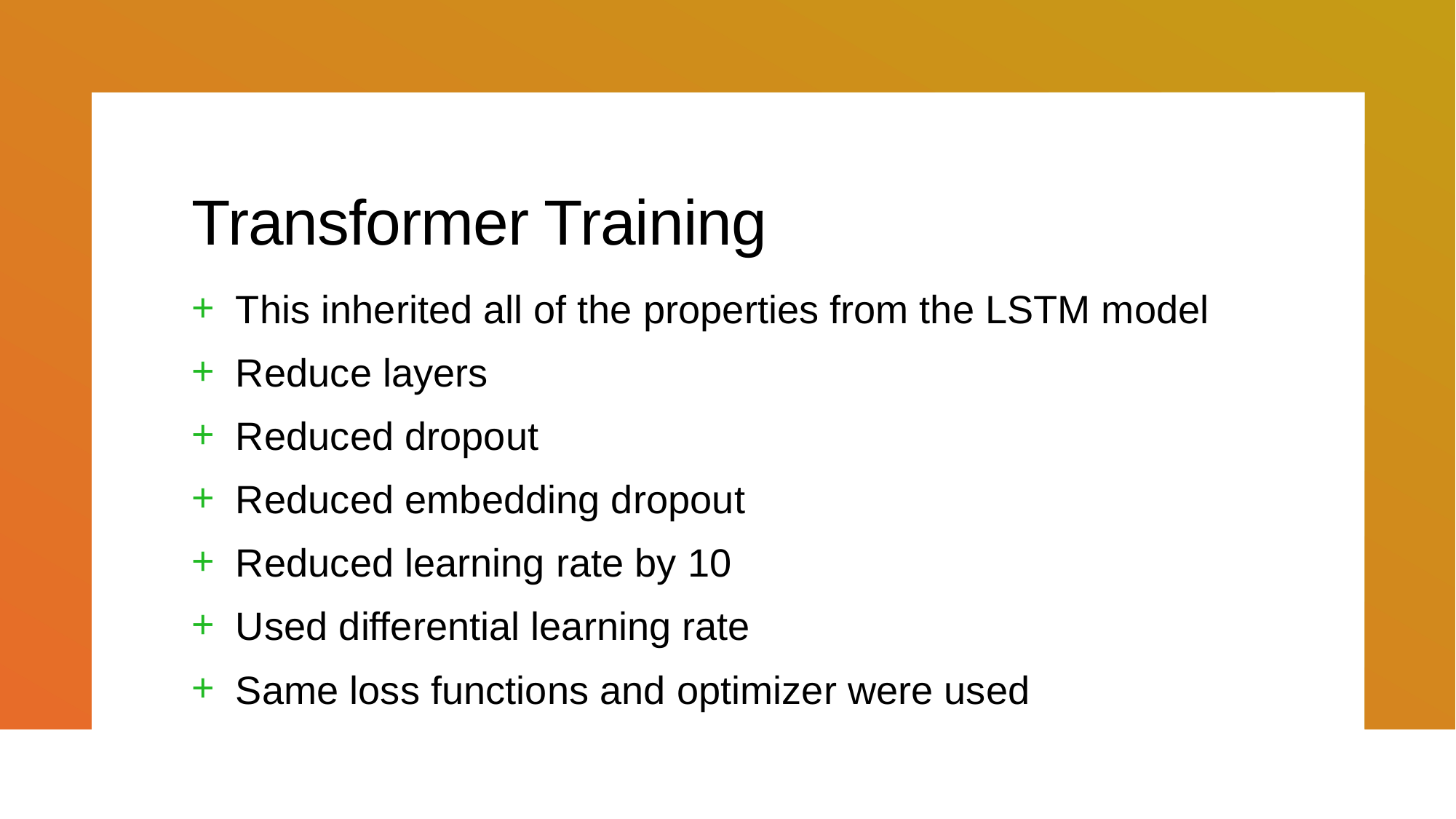

# Transformer Training
This inherited all of the properties from the LSTM model
Reduce layers
Reduced dropout
Reduced embedding dropout
Reduced learning rate by 10
Used differential learning rate
Same loss functions and optimizer were used